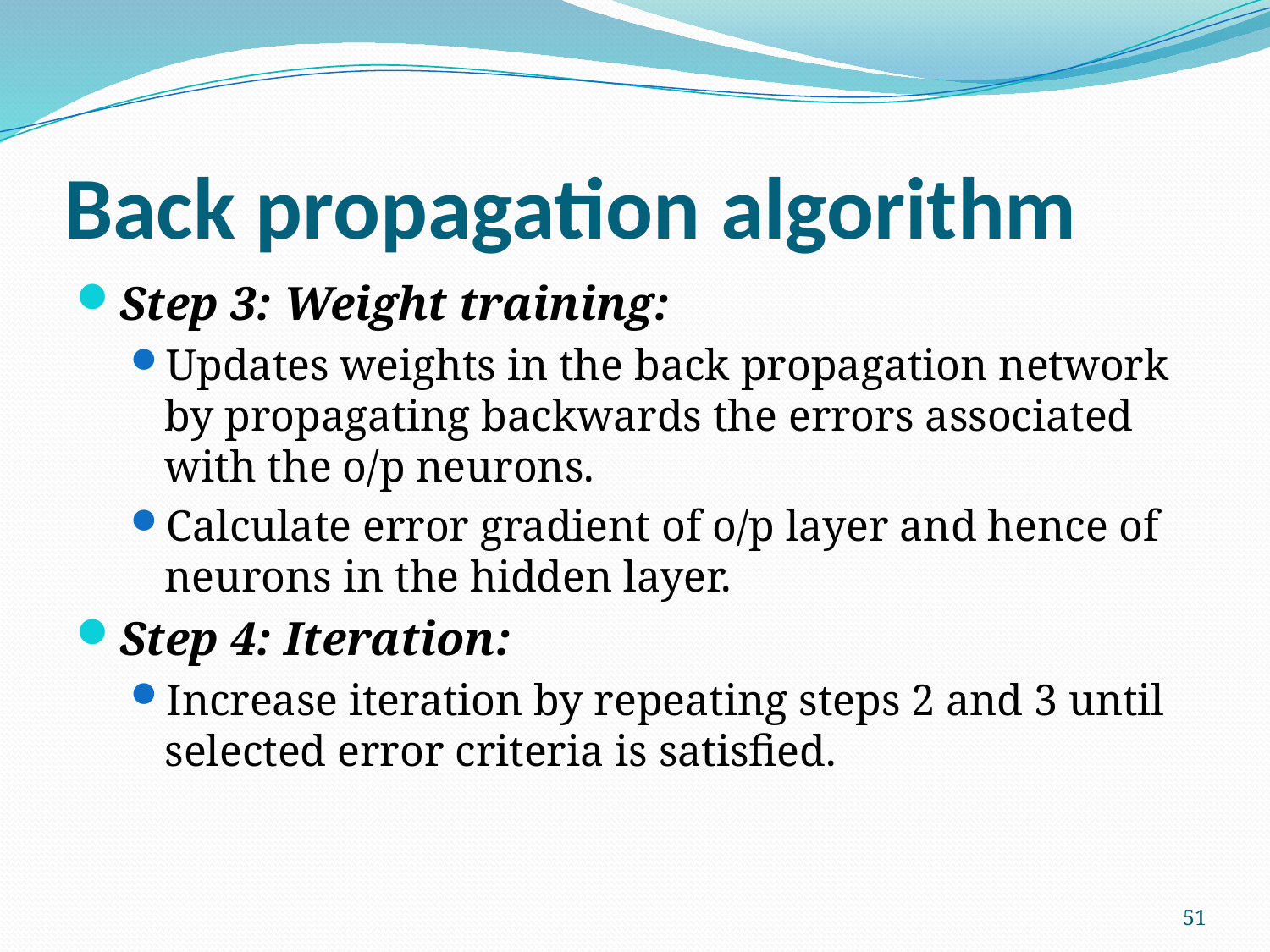

# Back propagation algorithm
Step 3: Weight training:
Updates weights in the back propagation network by propagating backwards the errors associated with the o/p neurons.
Calculate error gradient of o/p layer and hence of neurons in the hidden layer.
Step 4: Iteration:
Increase iteration by repeating steps 2 and 3 until selected error criteria is satisfied.

51